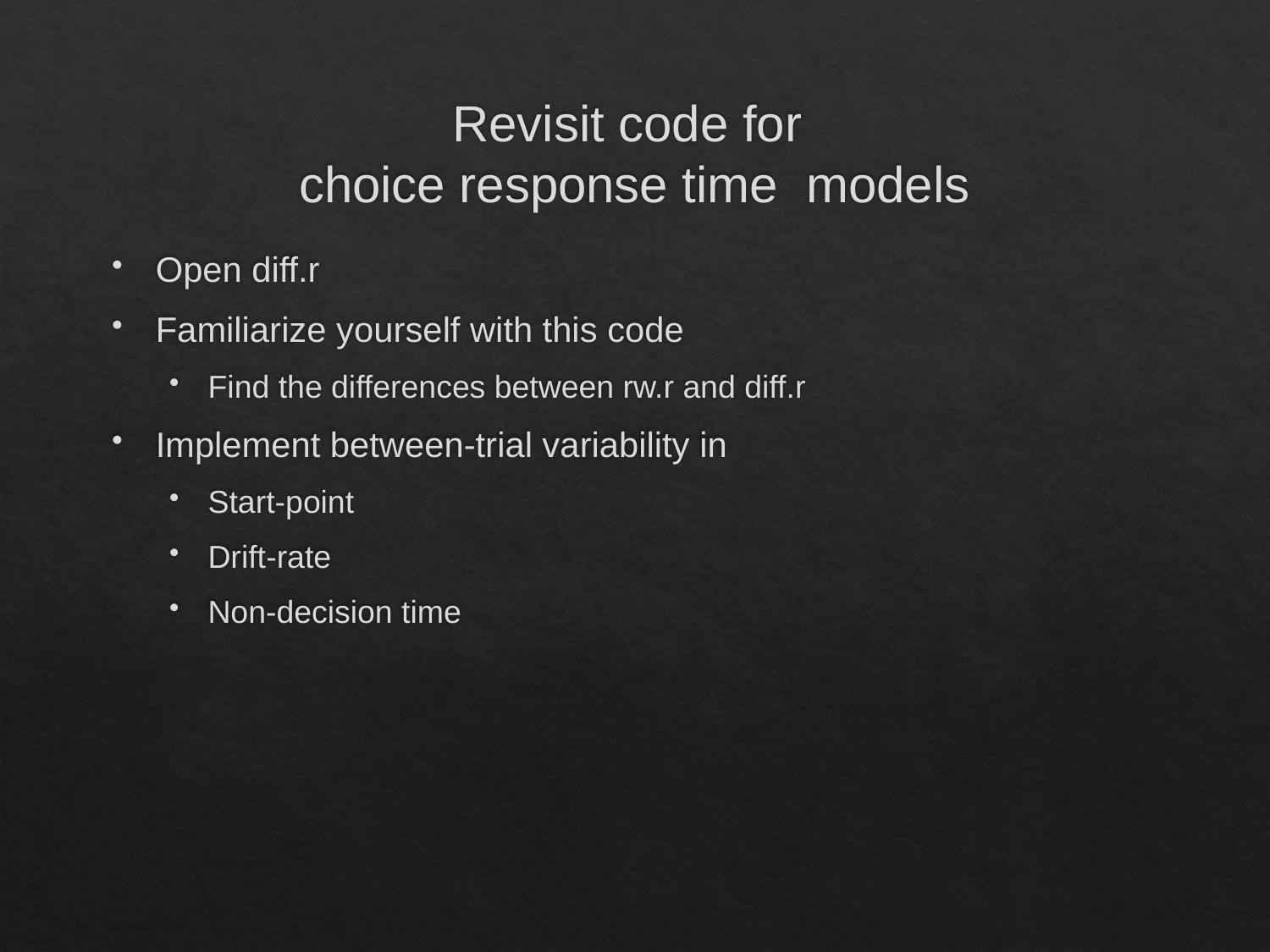

# Revisit code for choice response time  models
Open diff.r
Familiarize yourself with this code
Find the differences between rw.r and diff.r
Implement between-trial variability in
Start-point
Drift-rate
Non-decision time